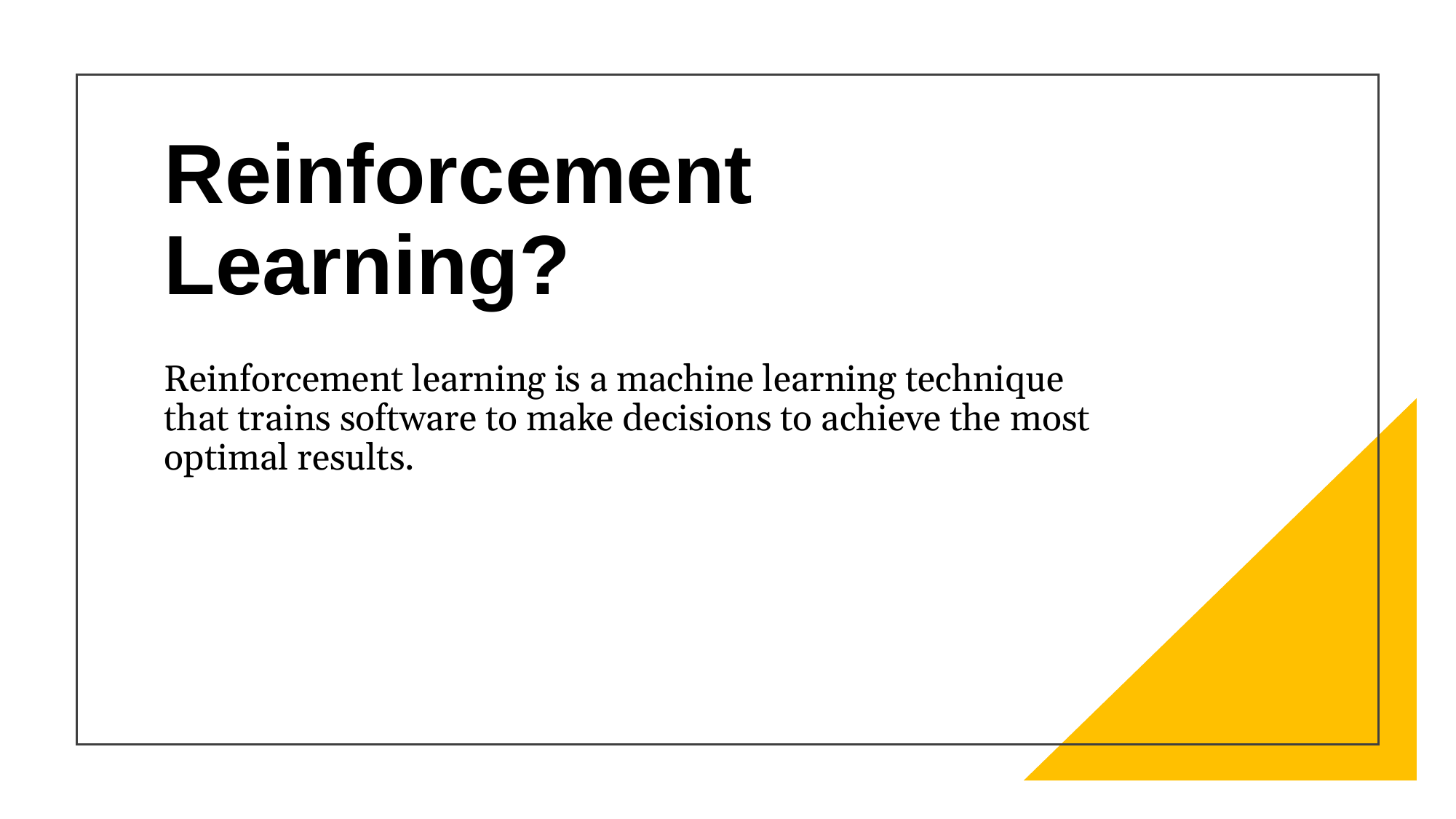

# Reinforcement Learning?
Reinforcement learning is a machine learning technique that trains software to make decisions to achieve the most optimal results.